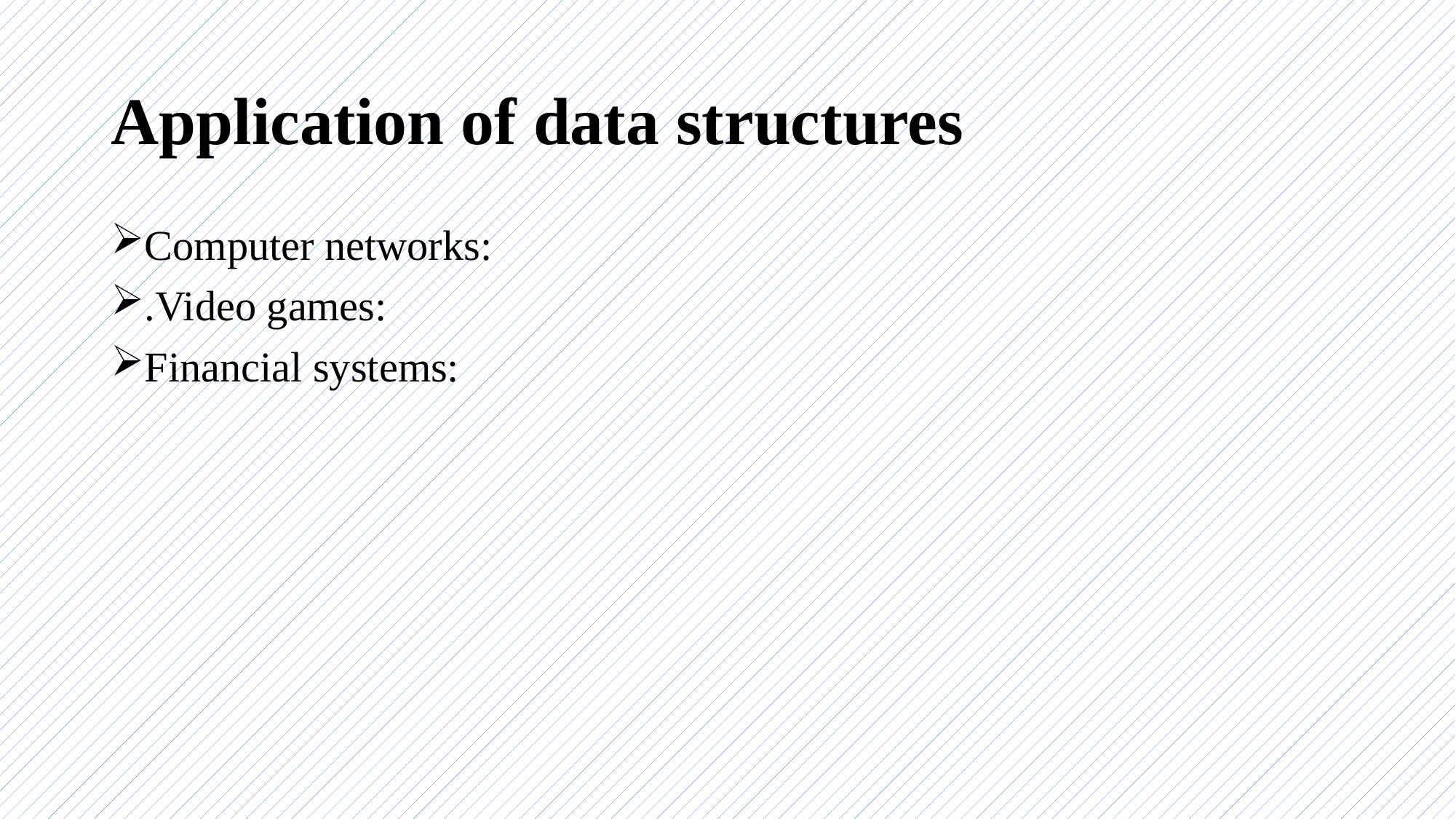

# Application of data structures
Computer networks:
.Video games:
Financial systems: